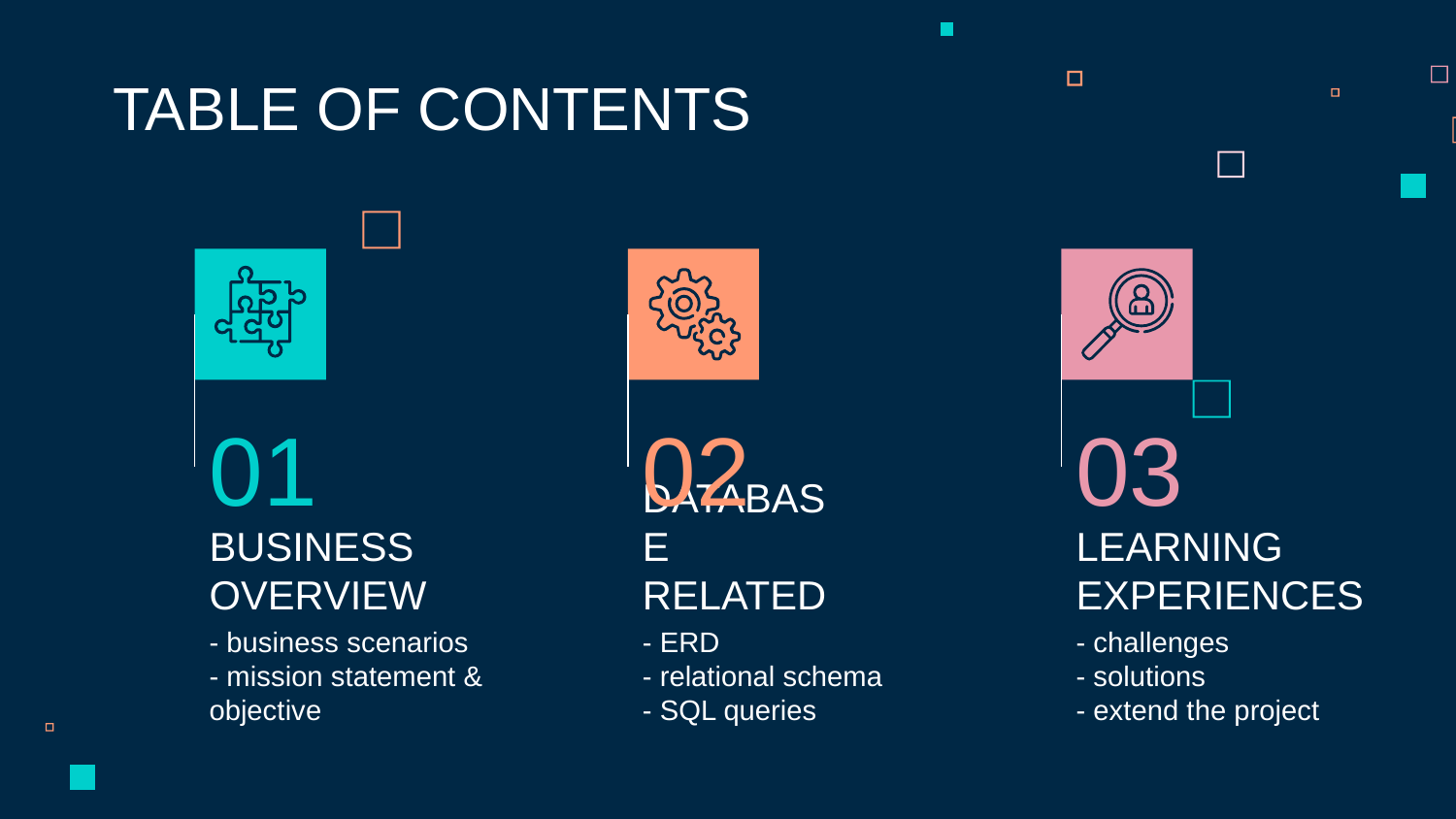

TABLE OF CONTENTS

01
02
03
# BUSINESS OVERVIEW
DATABASE RELATED
LEARNING EXPERIENCES
- business scenarios
- mission statement & objective
- ERD
- relational schema
- SQL queries
- challenges
- solutions
- extend the project